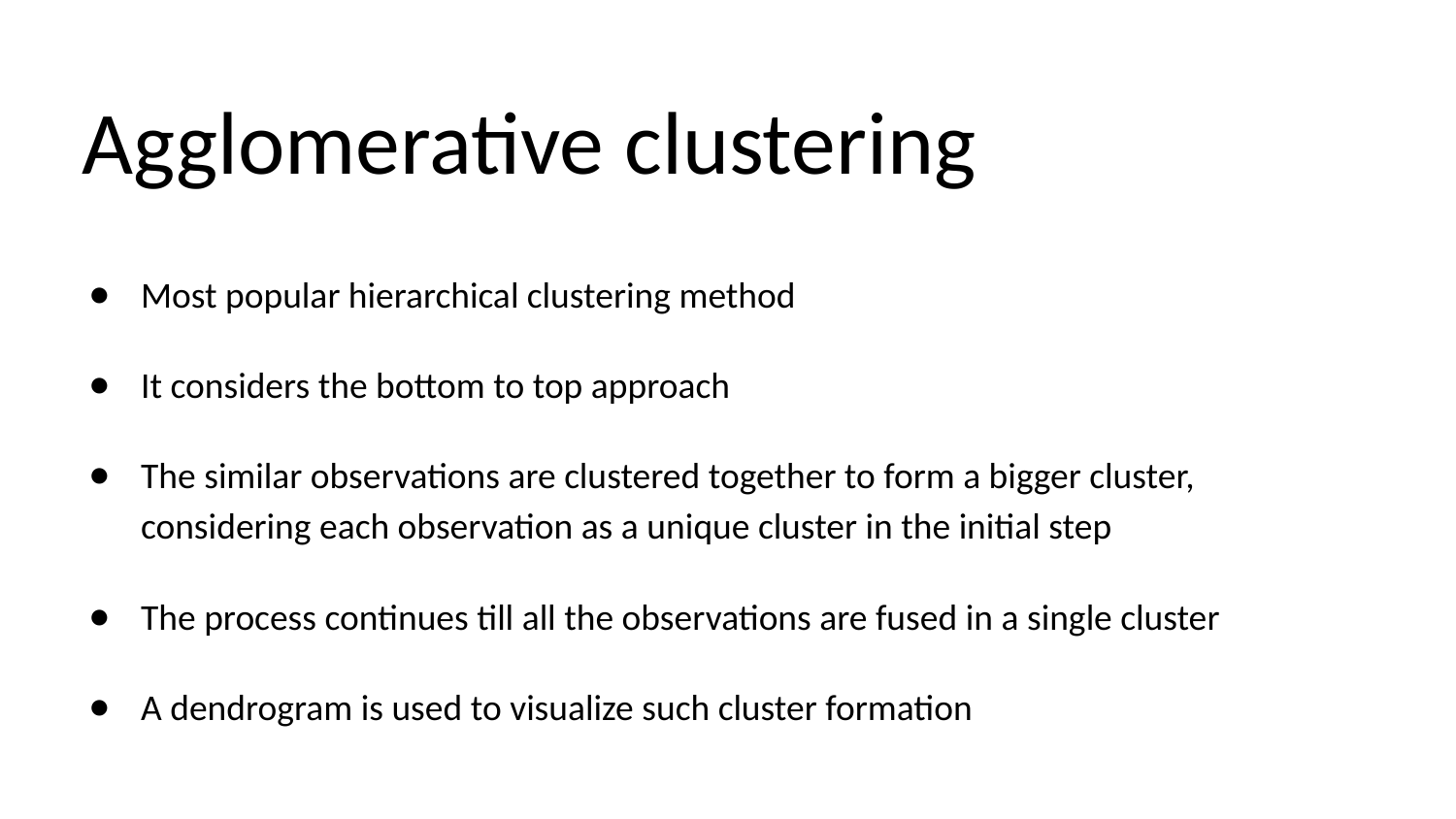

# Agglomerative clustering
Most popular hierarchical clustering method
It considers the bottom to top approach
The similar observations are clustered together to form a bigger cluster, considering each observation as a unique cluster in the initial step
The process continues till all the observations are fused in a single cluster
A dendrogram is used to visualize such cluster formation